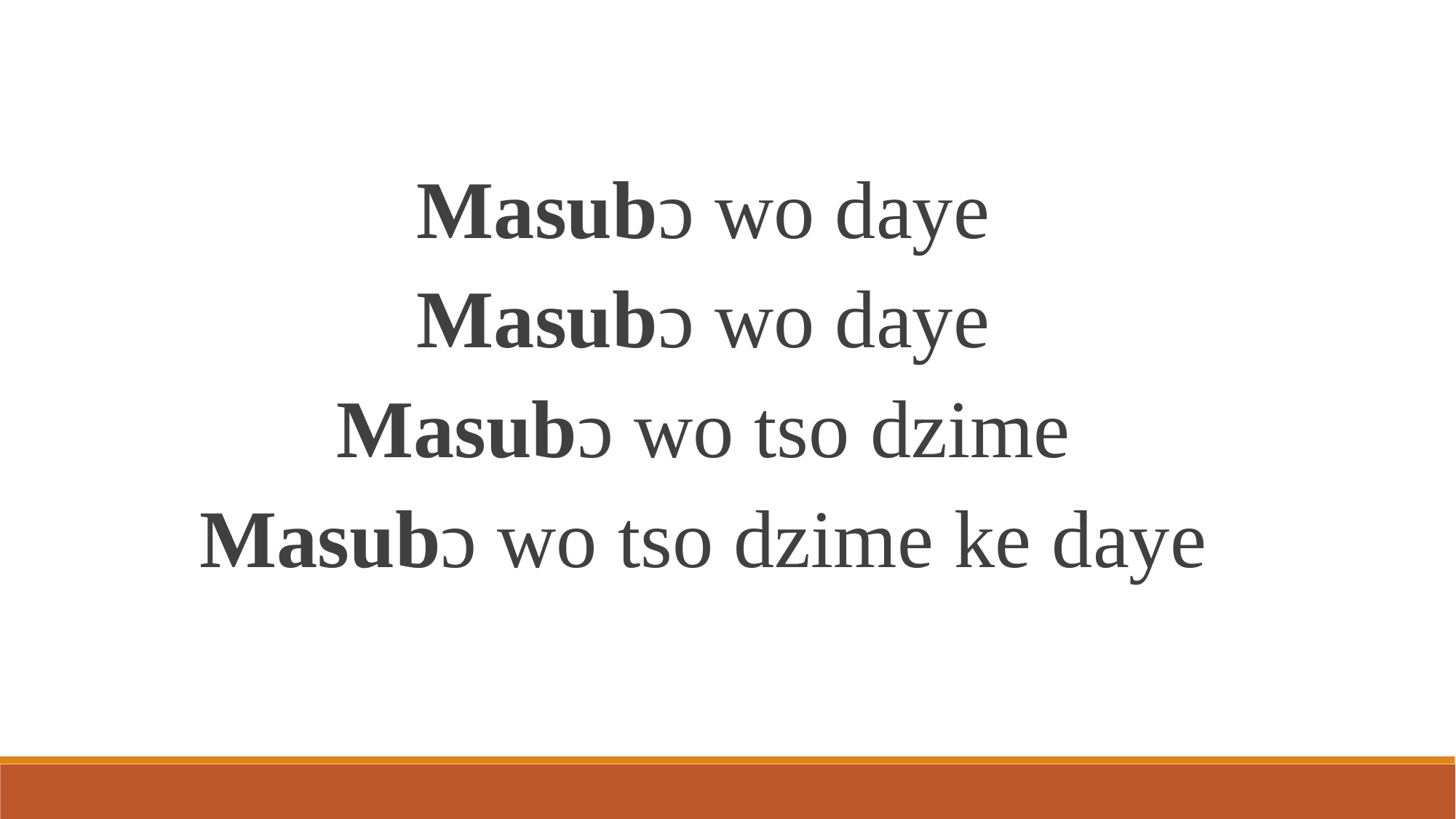

Masubɔ wo daye
Masubɔ wo daye
Masubɔ wo tso dzime
Masubɔ wo tso dzime ke daye